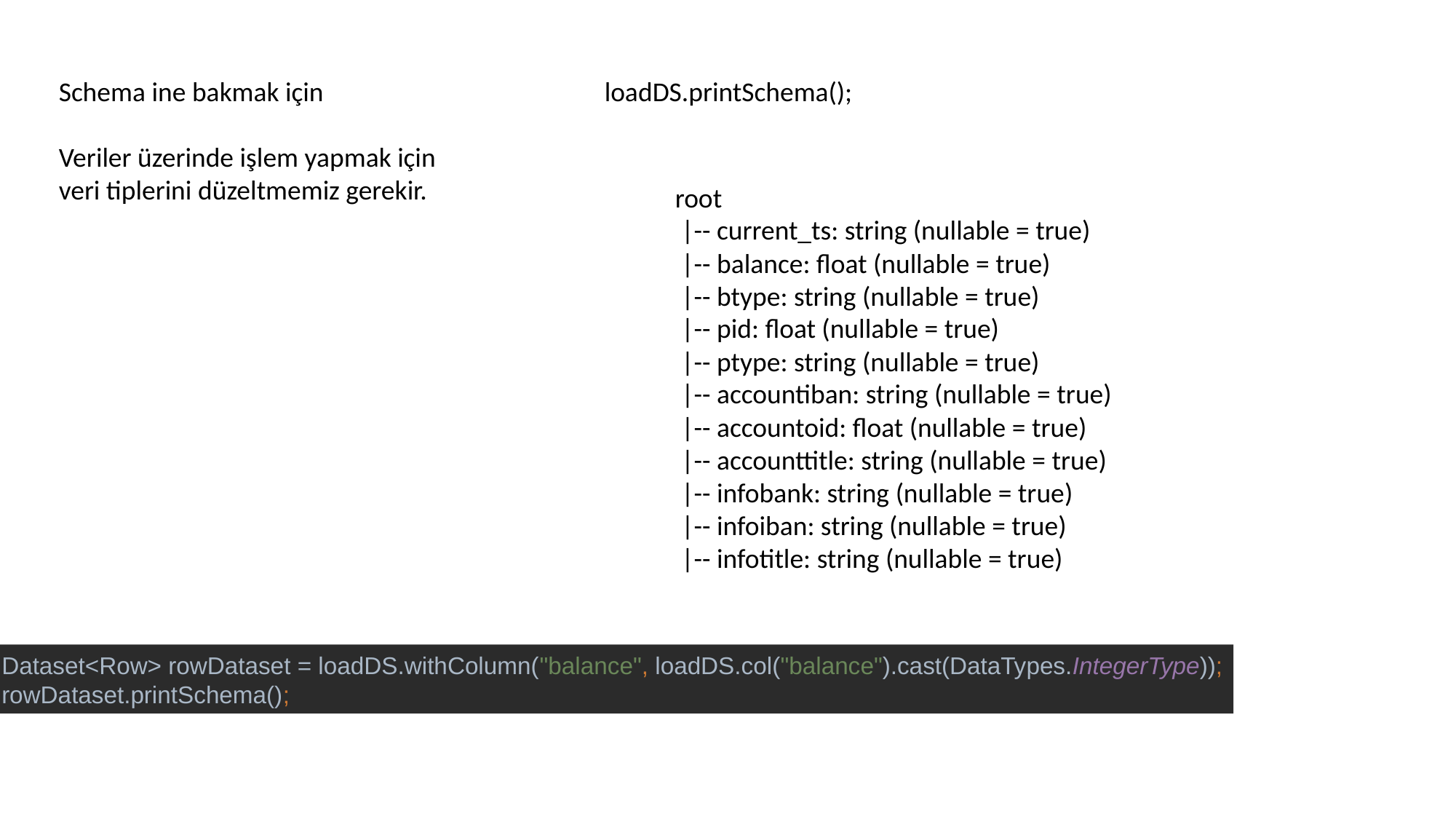

Schema ine bakmak için 			loadDS.printSchema();

Veriler üzerinde işlem yapmak için
veri tiplerini düzeltmemiz gerekir.

root
 |-- current_ts: string (nullable = true)
 |-- balance: float (nullable = true)
 |-- btype: string (nullable = true)
 |-- pid: float (nullable = true)
 |-- ptype: string (nullable = true)
 |-- accountiban: string (nullable = true)
 |-- accountoid: float (nullable = true)
 |-- accounttitle: string (nullable = true)
 |-- infobank: string (nullable = true)
 |-- infoiban: string (nullable = true)
 |-- infotitle: string (nullable = true)
Dataset<Row> rowDataset = loadDS.withColumn("balance", loadDS.col("balance").cast(DataTypes.IntegerType));
rowDataset.printSchema();